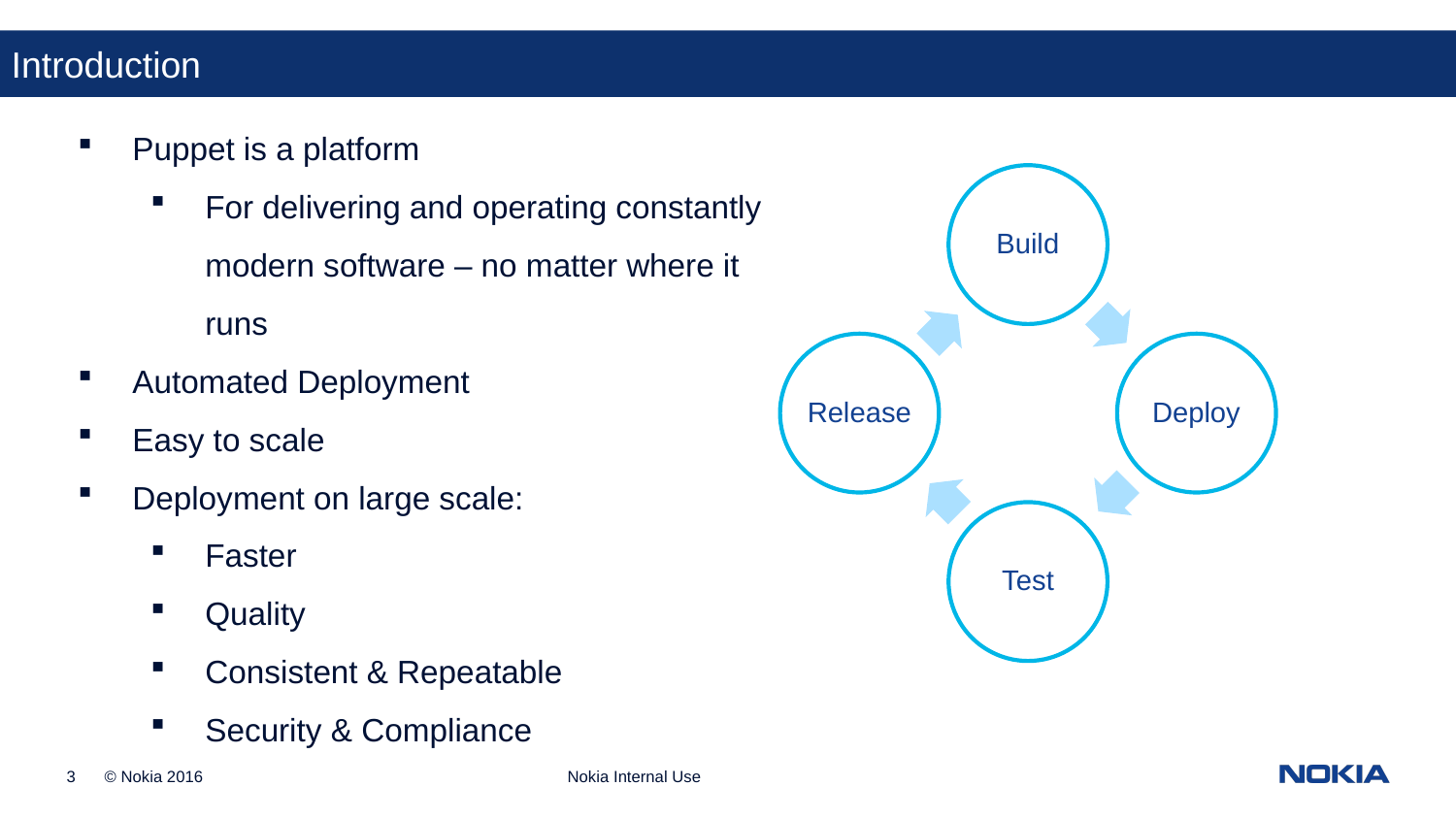

Introduction

Puppet is a platform
For delivering and operating constantly modern software – no matter where it runs
Automated Deployment
Easy to scale
Deployment on large scale:
Faster
Quality
Consistent & Repeatable
Security & Compliance
Build

Deploy

Test

Release

Nokia Internal Use